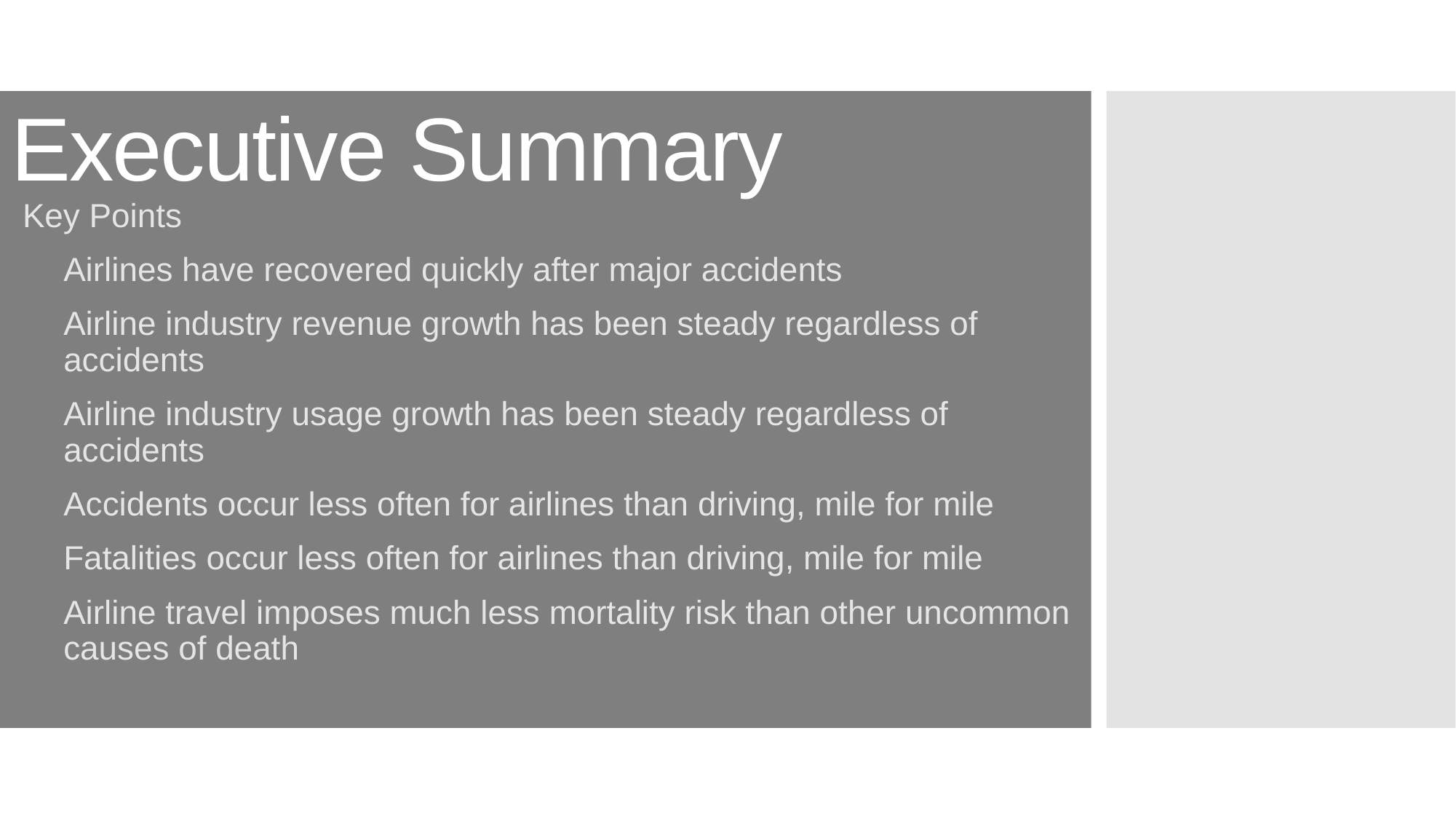

# Executive Summary
Key Points
Airlines have recovered quickly after major accidents
Airline industry revenue growth has been steady regardless of accidents
Airline industry usage growth has been steady regardless of accidents
Accidents occur less often for airlines than driving, mile for mile
Fatalities occur less often for airlines than driving, mile for mile
Airline travel imposes much less mortality risk than other uncommon causes of death